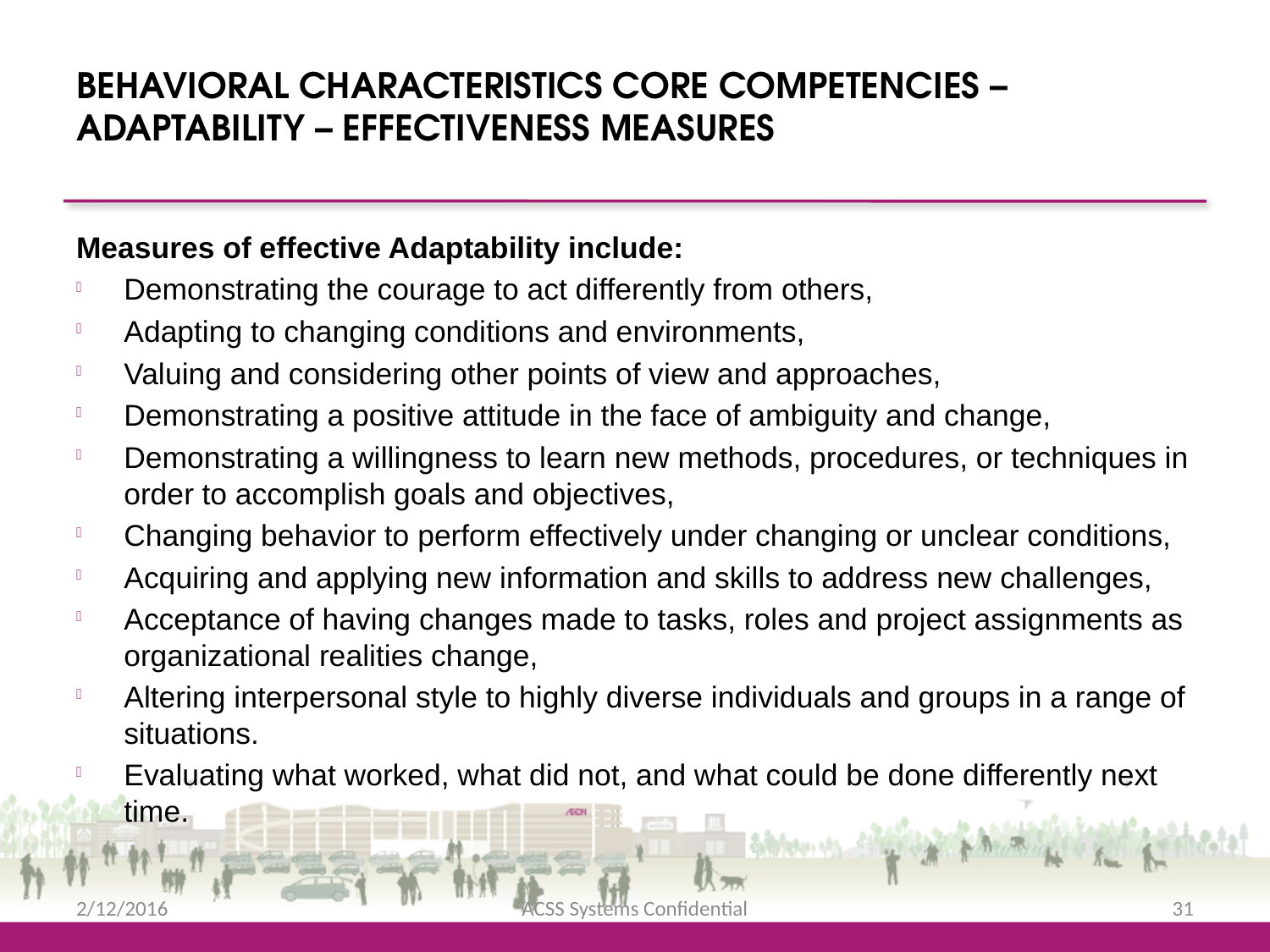

Behavioral characteristics Core Competencies – Adaptability – Effectiveness measures
Measures of effective Adaptability include:
Demonstrating the courage to act differently from others,
Adapting to changing conditions and environments,
Valuing and considering other points of view and approaches,
Demonstrating a positive attitude in the face of ambiguity and change,
Demonstrating a willingness to learn new methods, procedures, or techniques in order to accomplish goals and objectives,
Changing behavior to perform effectively under changing or unclear conditions,
Acquiring and applying new information and skills to address new challenges,
Acceptance of having changes made to tasks, roles and project assignments as organizational realities change,
Altering interpersonal style to highly diverse individuals and groups in a range of situations.
Evaluating what worked, what did not, and what could be done differently next time.
2/12/2016
ACSS Systems Confidential
31